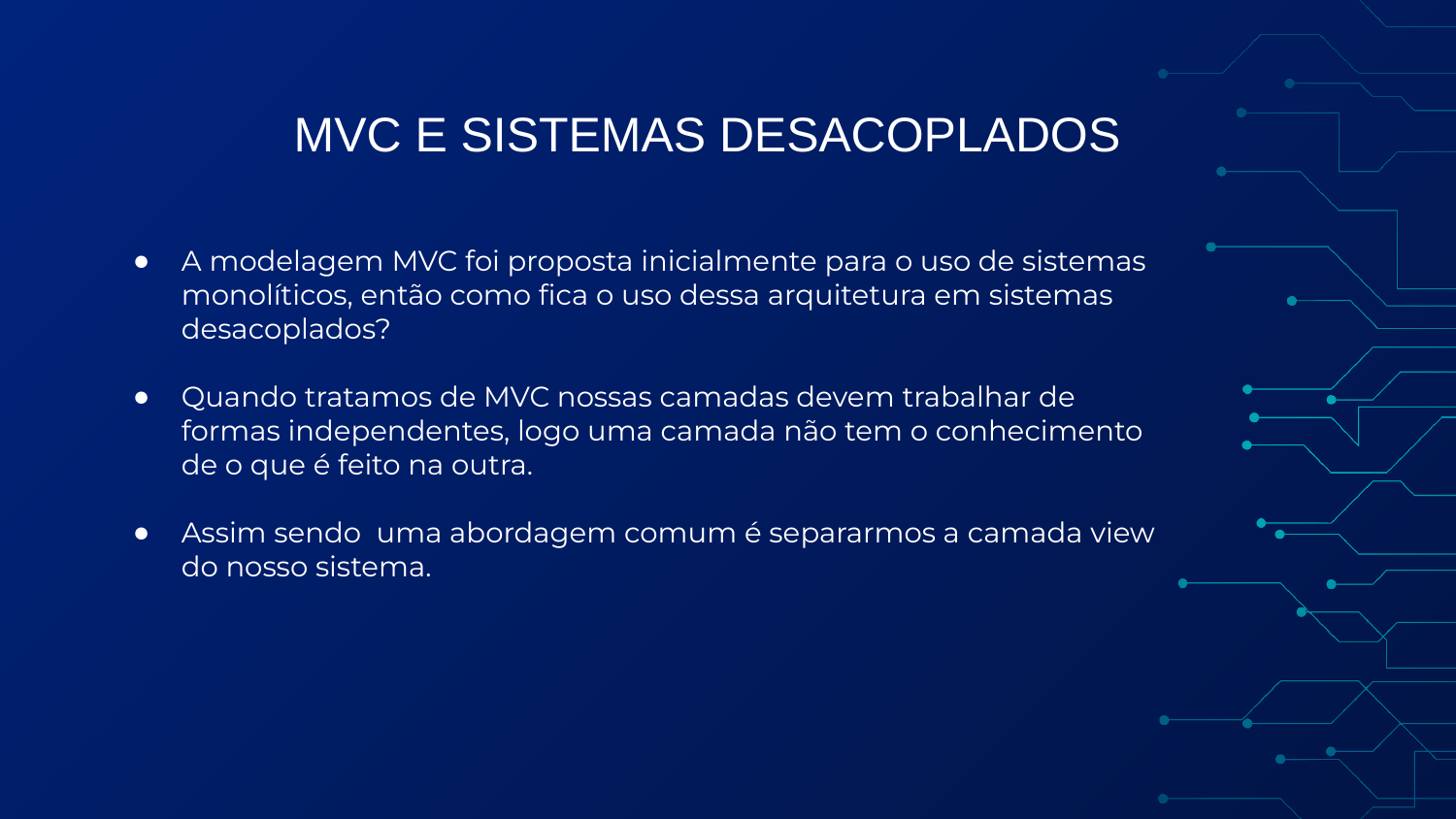

# MVC E SISTEMAS DESACOPLADOS
A modelagem MVC foi proposta inicialmente para o uso de sistemas monolíticos, então como fica o uso dessa arquitetura em sistemas desacoplados?

Quando tratamos de MVC nossas camadas devem trabalhar de formas independentes, logo uma camada não tem o conhecimento de o que é feito na outra.

Assim sendo  uma abordagem comum é separarmos a camada view do nosso sistema.